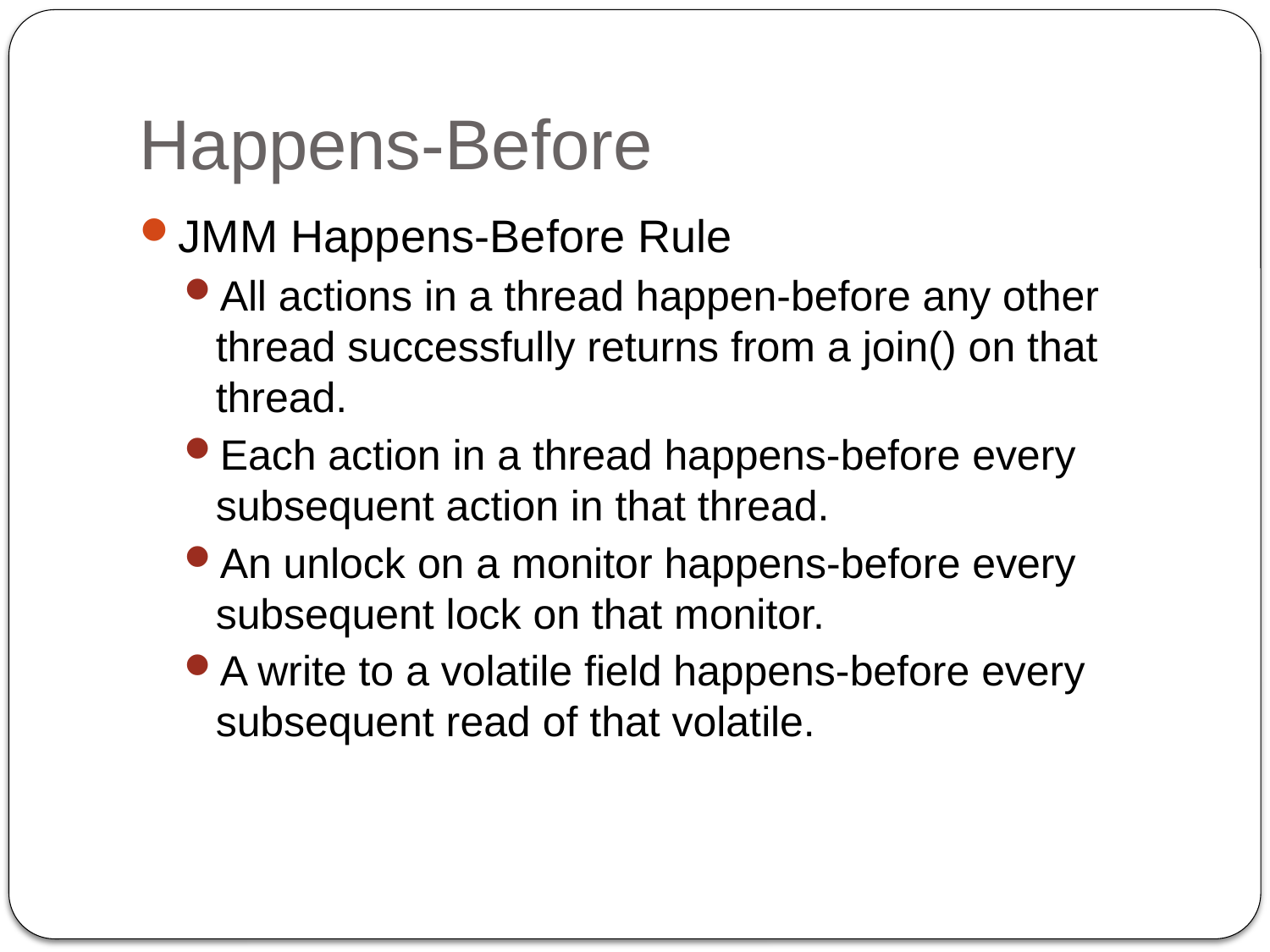

# Happens-Before
JMM Happens-Before Rule
All actions in a thread happen-before any other thread successfully returns from a join() on that thread.
Each action in a thread happens-before every subsequent action in that thread.
An unlock on a monitor happens-before every subsequent lock on that monitor.
A write to a volatile field happens-before every subsequent read of that volatile.